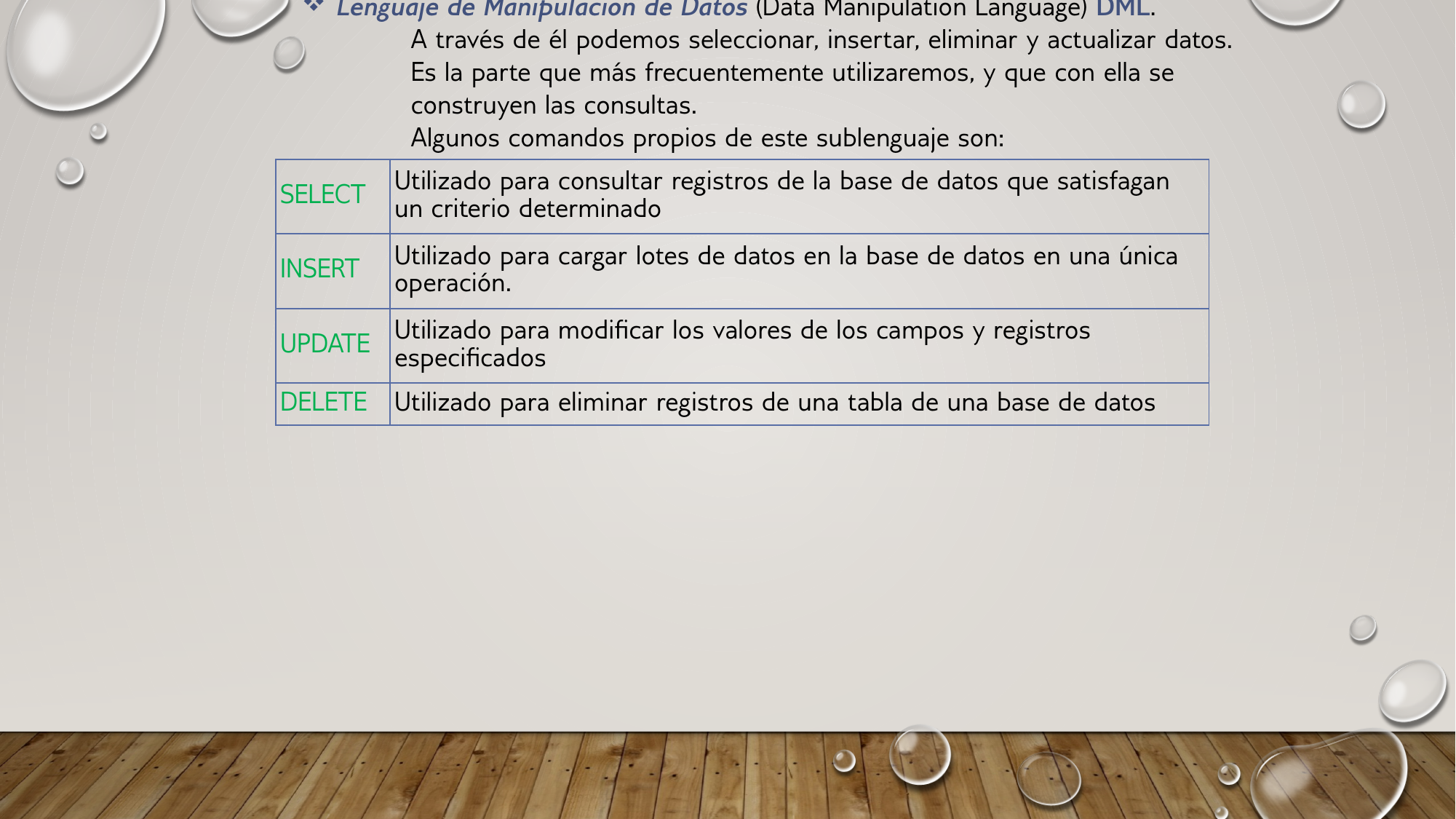

Lenguaje de Manipulacion de Datos (Data Manipulation Language) DML.
A través de él podemos seleccionar, insertar, eliminar y actualizar datos. Es la parte que más frecuentemente utilizaremos, y que con ella se construyen las consultas.
Algunos comandos propios de este sublenguaje son:
| SELECT | Utilizado para consultar registros de la base de datos que satisfagan un criterio determinado |
| --- | --- |
| INSERT | Utilizado para cargar lotes de datos en la base de datos en una única operación. |
| UPDATE | Utilizado para modificar los valores de los campos y registros especificados |
| DELETE | Utilizado para eliminar registros de una tabla de una base de datos |